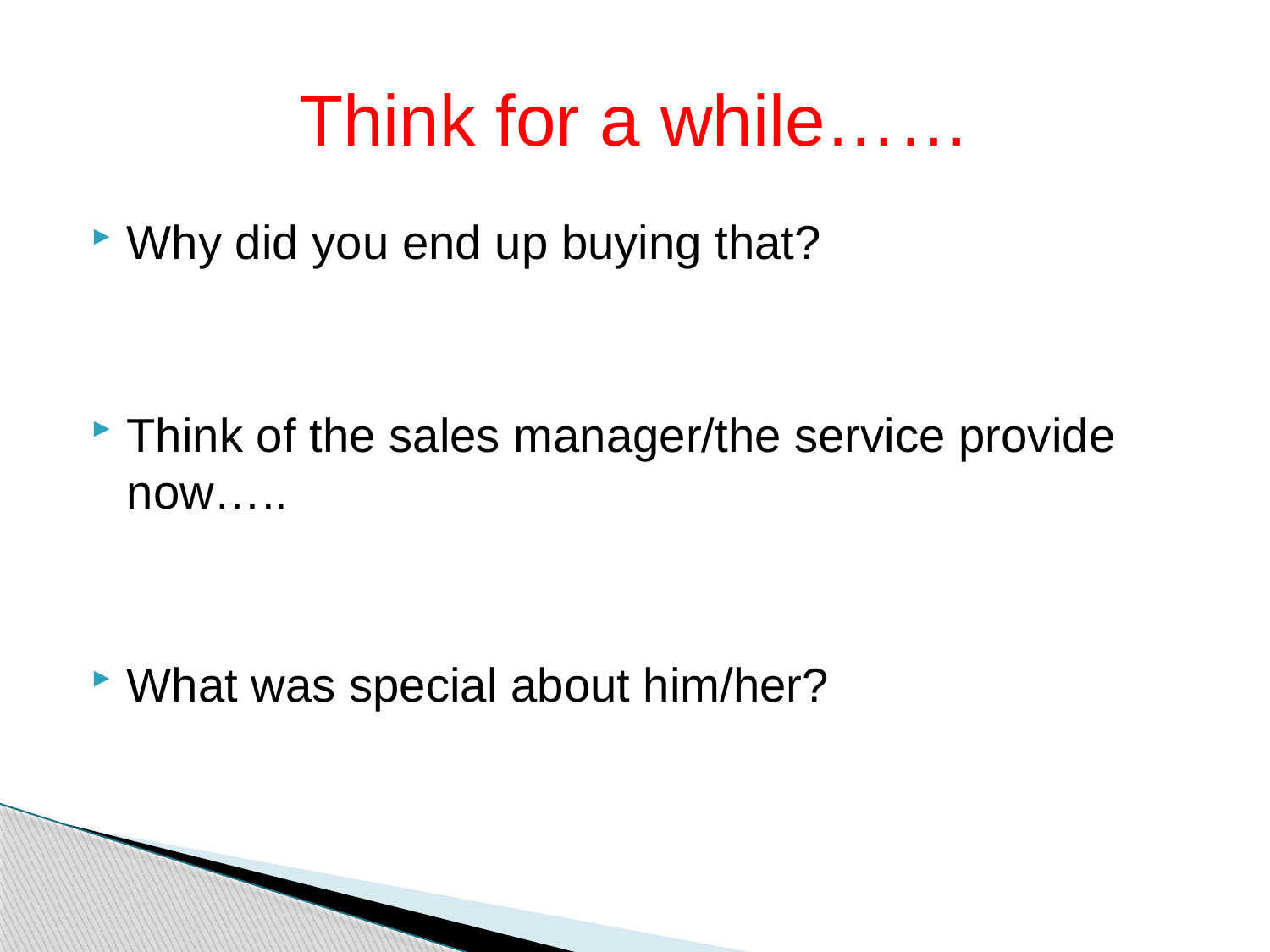

# Think for a while……
Why did you end up buying that?

Think of the sales manager/the service provide now…..

What was special about him/her?